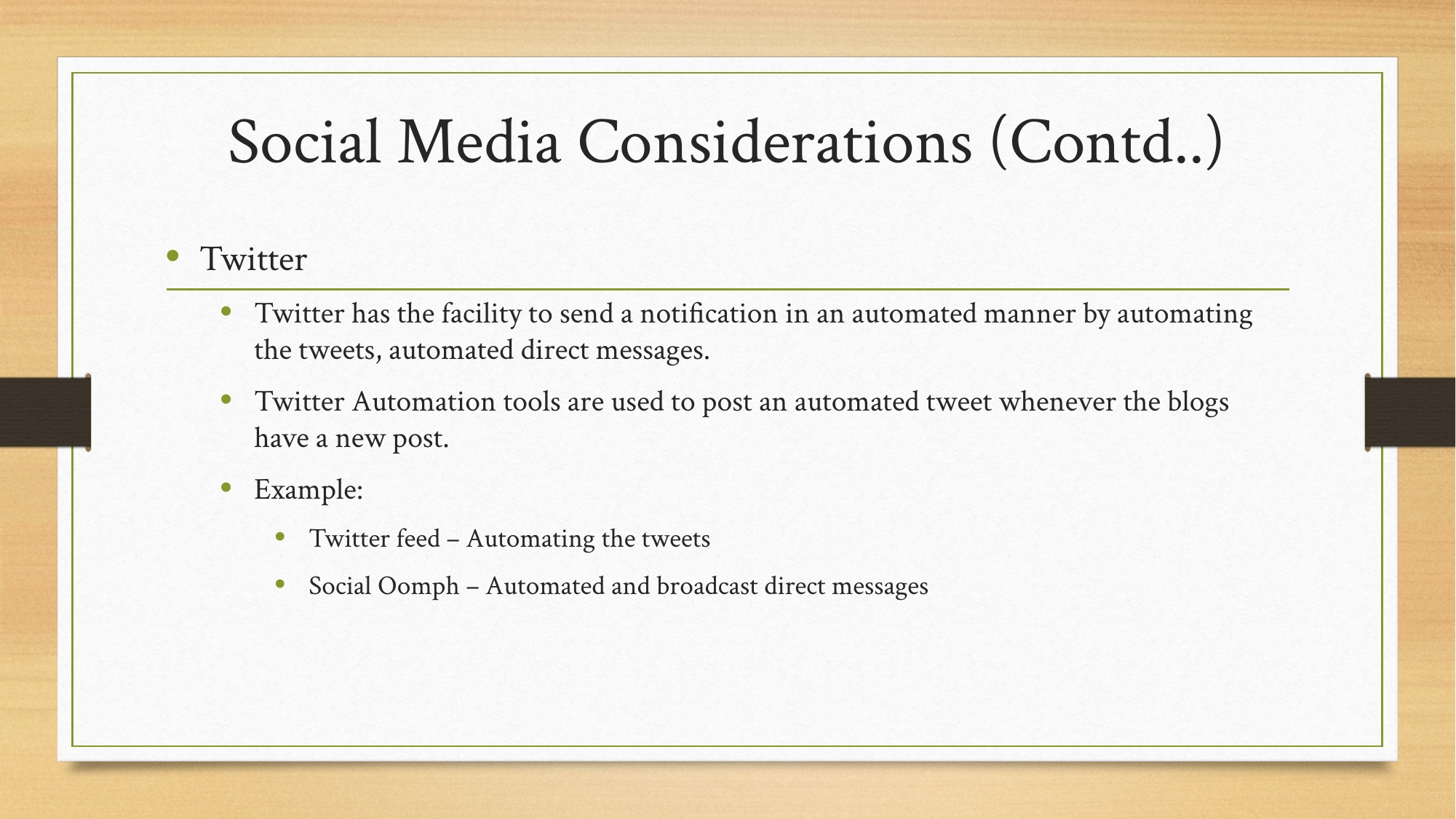

# Social Media Considerations (Contd..)
Twitter
Twitter has the facility to send a notification in an automated manner by automating the tweets, automated direct messages.
Twitter Automation tools are used to post an automated tweet whenever the blogs have a new post.
Example:
Twitter feed – Automating the tweets
Social Oomph – Automated and broadcast direct messages